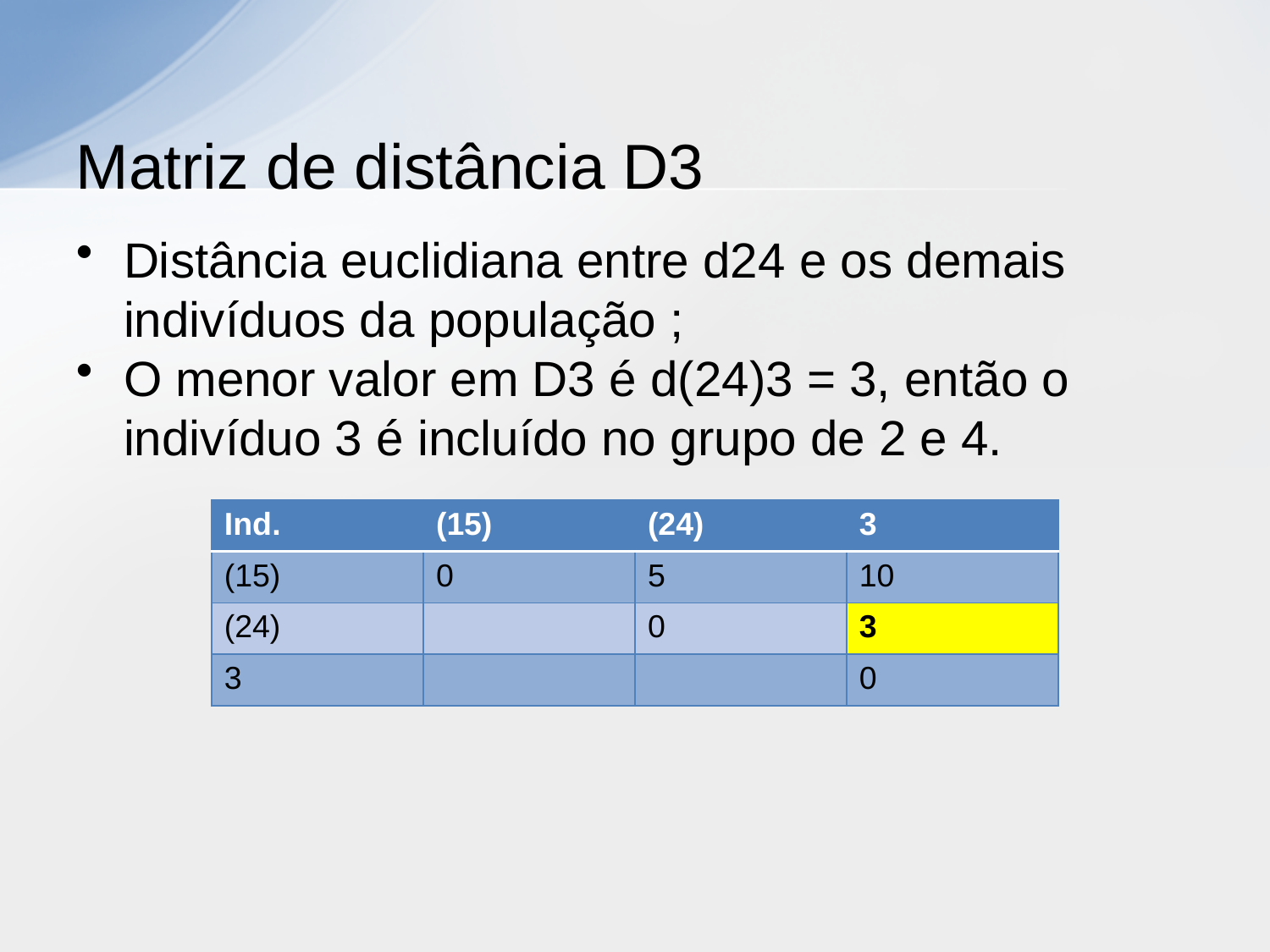

# Matriz de distância D3
Distância euclidiana entre d24 e os demais indivíduos da população ;
O menor valor em D3 é d(24)3 = 3, então o indivíduo 3 é incluído no grupo de 2 e 4.

| Ind. | (15) | (24) | 3 |
| --- | --- | --- | --- |
| (15) | 0 | 5 | 10 |
| (24) |  | 0 | 3 |
| 3 |  |  | 0 |